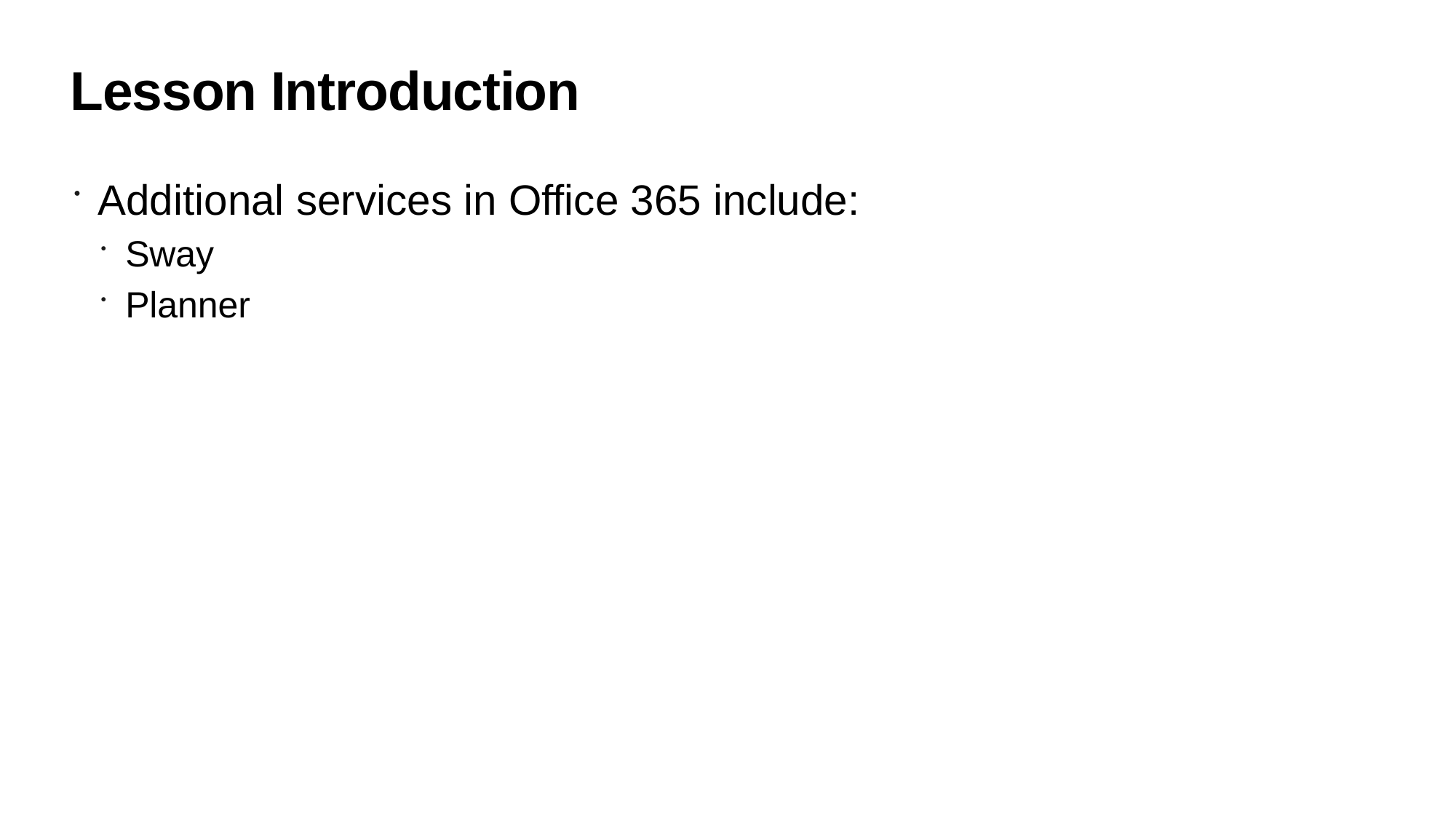

# Lesson Introduction
Additional services in Office 365 include:
Sway
Planner